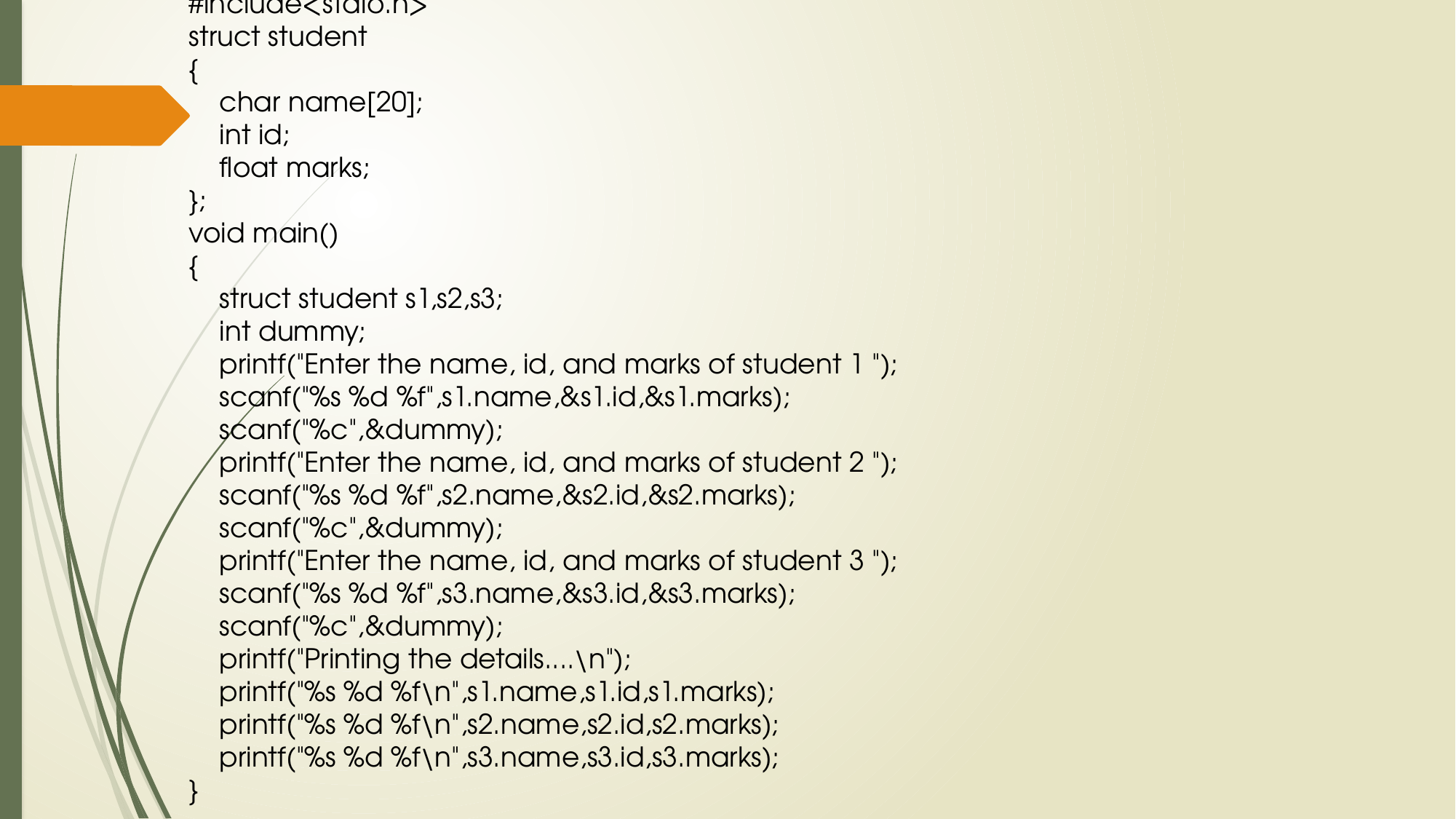

#include<stdio.h>
struct student
{
    char name[20];
    int id;
    float marks;
};
void main()
{
    struct student s1,s2,s3;
    int dummy;
    printf("Enter the name, id, and marks of student 1 ");
    scanf("%s %d %f",s1.name,&s1.id,&s1.marks);
    scanf("%c",&dummy);
    printf("Enter the name, id, and marks of student 2 ");
    scanf("%s %d %f",s2.name,&s2.id,&s2.marks);
    scanf("%c",&dummy);
    printf("Enter the name, id, and marks of student 3 ");
    scanf("%s %d %f",s3.name,&s3.id,&s3.marks);
    scanf("%c",&dummy);
    printf("Printing the details....\n");
    printf("%s %d %f\n",s1.name,s1.id,s1.marks);
    printf("%s %d %f\n",s2.name,s2.id,s2.marks);
    printf("%s %d %f\n",s3.name,s3.id,s3.marks);
}